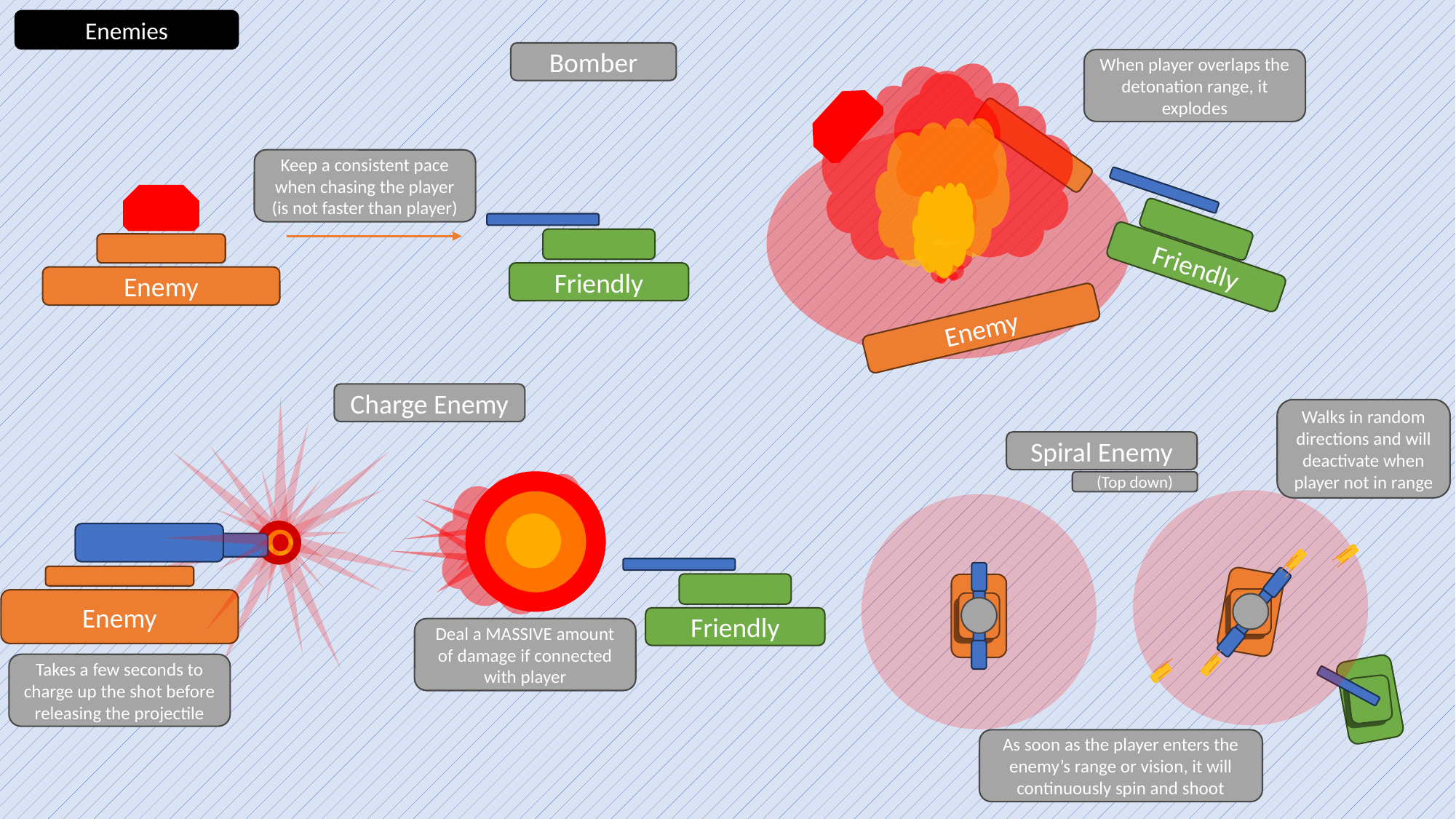

Enemies
Bomber
When player overlaps the detonation range, it explodes

Keep a consistent pace when chasing the player
(is not faster than player)

Friendly
Friendly
Enemy
Enemy
Charge Enemy

Walks in random directions and will deactivate when player not in range

Spiral Enemy

(Top down)

Enemy

Friendly
Deal a MASSIVE amount of damage if connected with player

Takes a few seconds to charge up the shot before releasing the projectile

As soon as the player enters the enemy’s range or vision, it will continuously spin and shoot